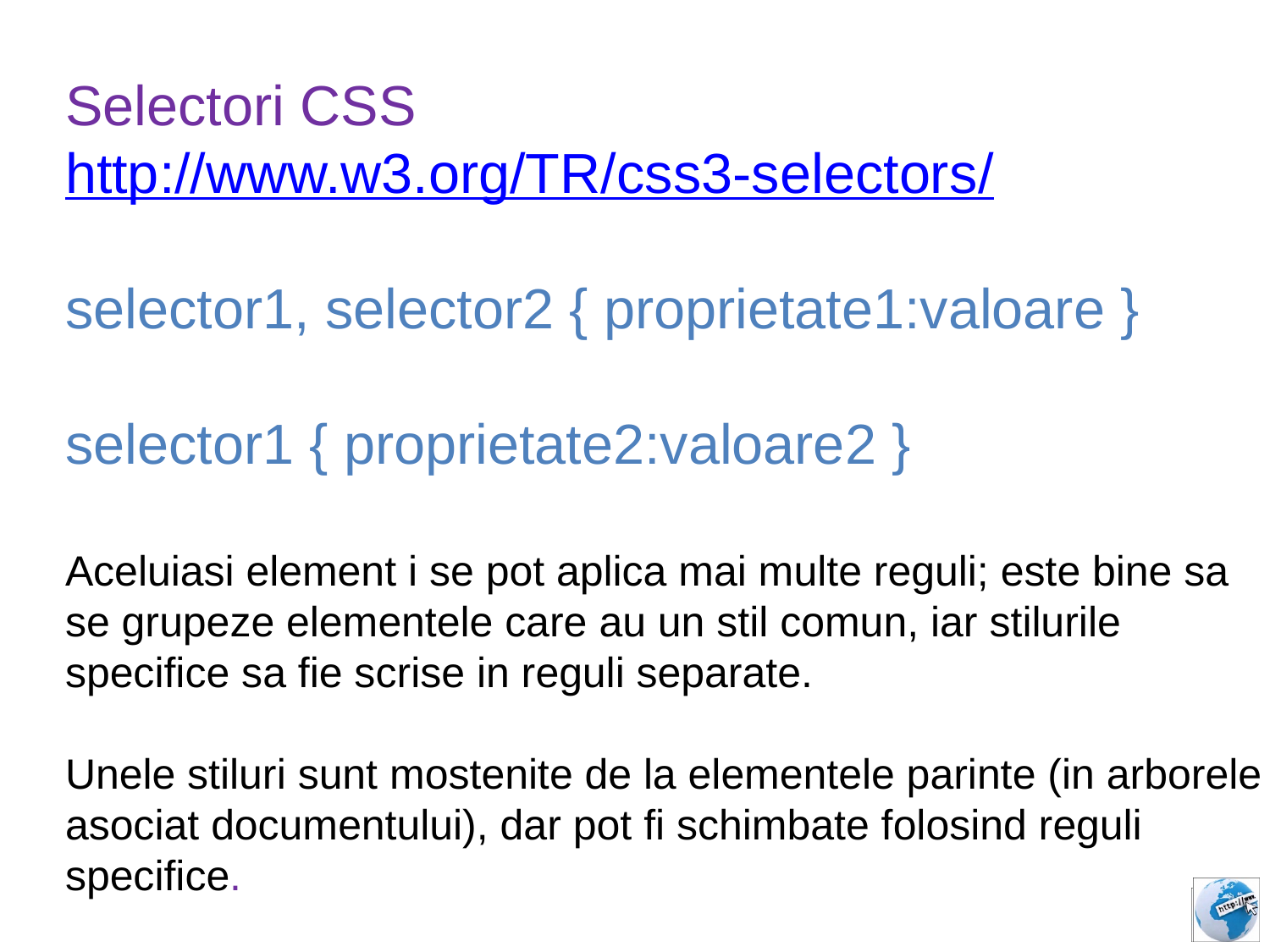

Selectori CSS
http://www.w3.org/TR/css3-selectors/

selector1, selector2 { proprietate1:valoare }

selector1 { proprietate2:valoare2 }

Aceluiasi element i se pot aplica mai multe reguli; este bine sa se grupeze elementele care au un stil comun, iar stilurile specifice sa fie scrise in reguli separate.

Unele stiluri sunt mostenite de la elementele parinte (in arborele asociat documentului), dar pot fi schimbate folosind reguli specifice.